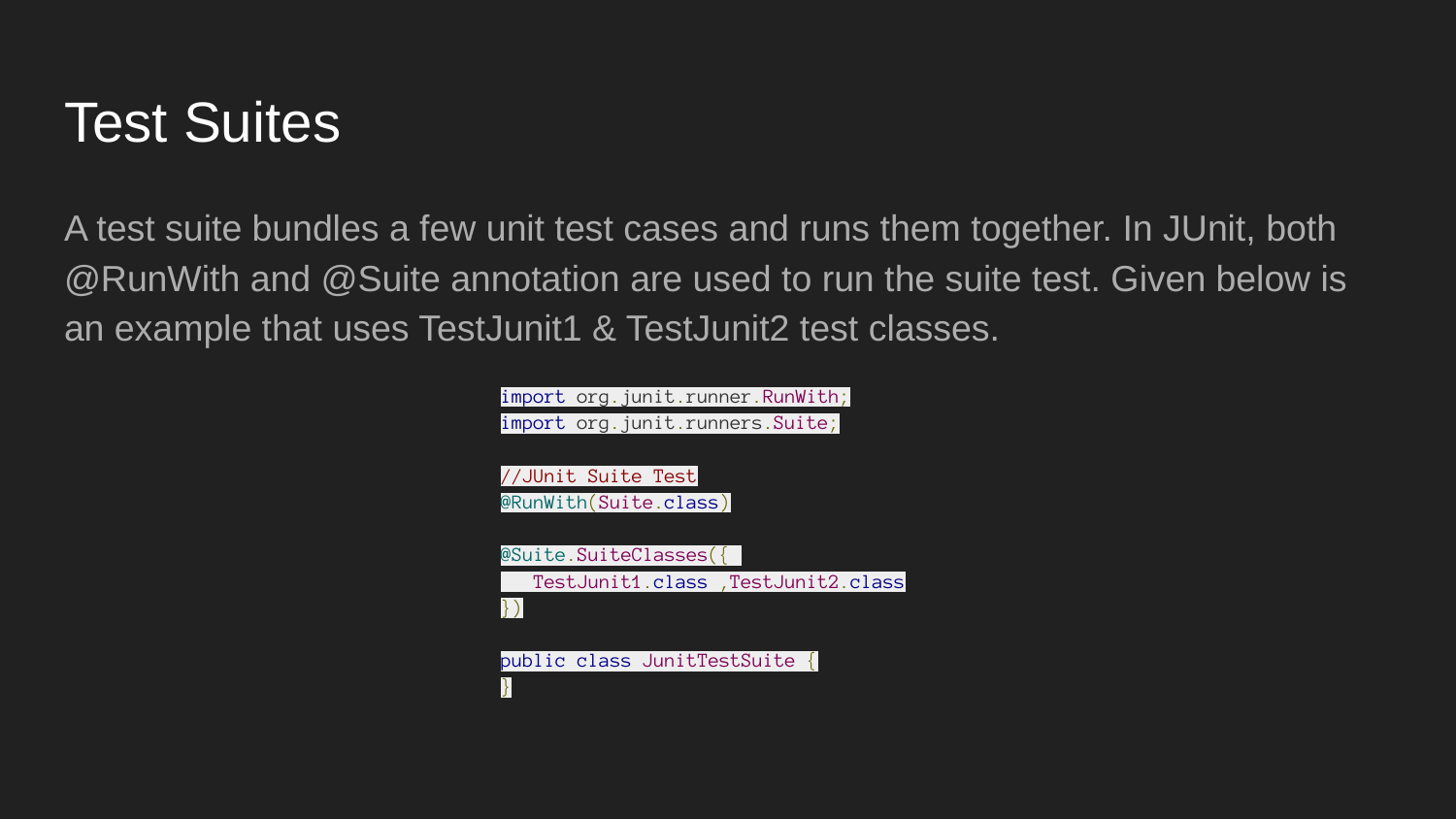

# Test Suites
A test suite bundles a few unit test cases and runs them together. In JUnit, both @RunWith and @Suite annotation are used to run the suite test. Given below is an example that uses TestJunit1 & TestJunit2 test classes.
import org.junit.runner.RunWith;
import org.junit.runners.Suite;
//JUnit Suite Test
@RunWith(Suite.class)
@Suite.SuiteClasses({
   TestJunit1.class ,TestJunit2.class
})
public class JunitTestSuite {
}